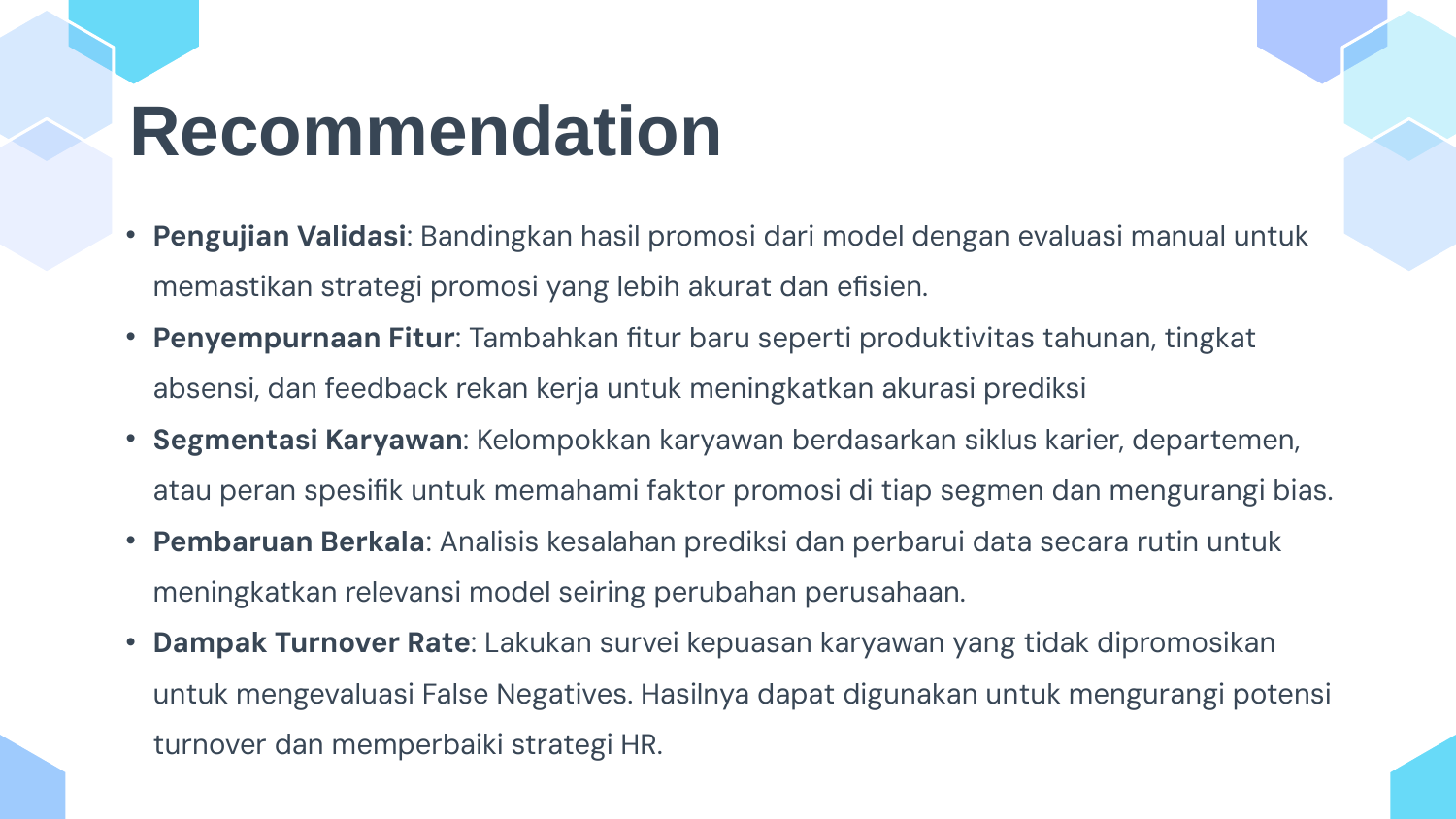

# Recommendation
Pengujian Validasi: Bandingkan hasil promosi dari model dengan evaluasi manual untuk memastikan strategi promosi yang lebih akurat dan efisien.
Penyempurnaan Fitur: Tambahkan fitur baru seperti produktivitas tahunan, tingkat absensi, dan feedback rekan kerja untuk meningkatkan akurasi prediksi
Segmentasi Karyawan: Kelompokkan karyawan berdasarkan siklus karier, departemen, atau peran spesifik untuk memahami faktor promosi di tiap segmen dan mengurangi bias.
Pembaruan Berkala: Analisis kesalahan prediksi dan perbarui data secara rutin untuk meningkatkan relevansi model seiring perubahan perusahaan.
Dampak Turnover Rate: Lakukan survei kepuasan karyawan yang tidak dipromosikan untuk mengevaluasi False Negatives. Hasilnya dapat digunakan untuk mengurangi potensi turnover dan memperbaiki strategi HR.